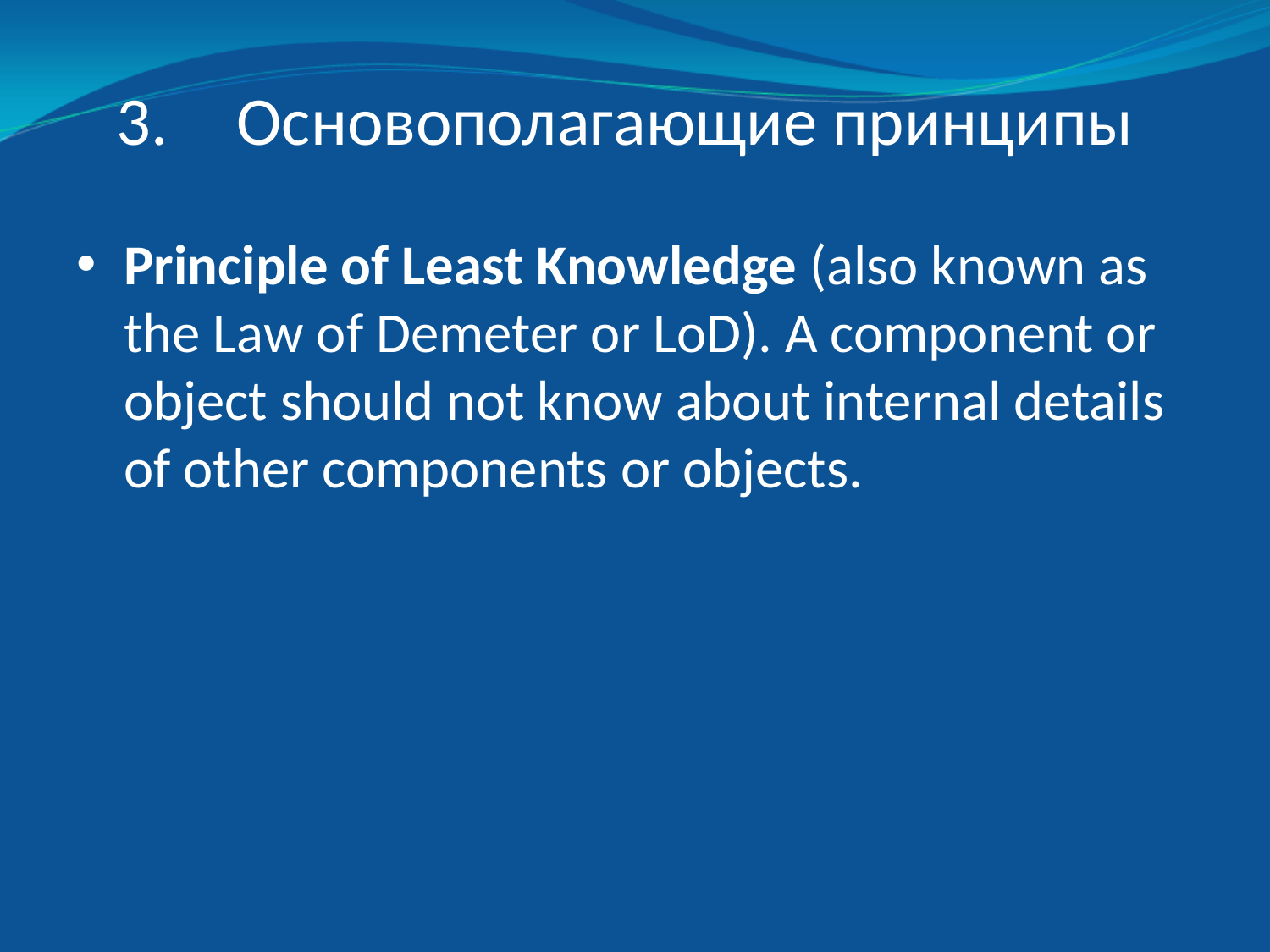

# Основополагающие принципы
Principle of Least Knowledge (also known as the Law of Demeter or LoD). A component or object should not know about internal details of other components or objects.